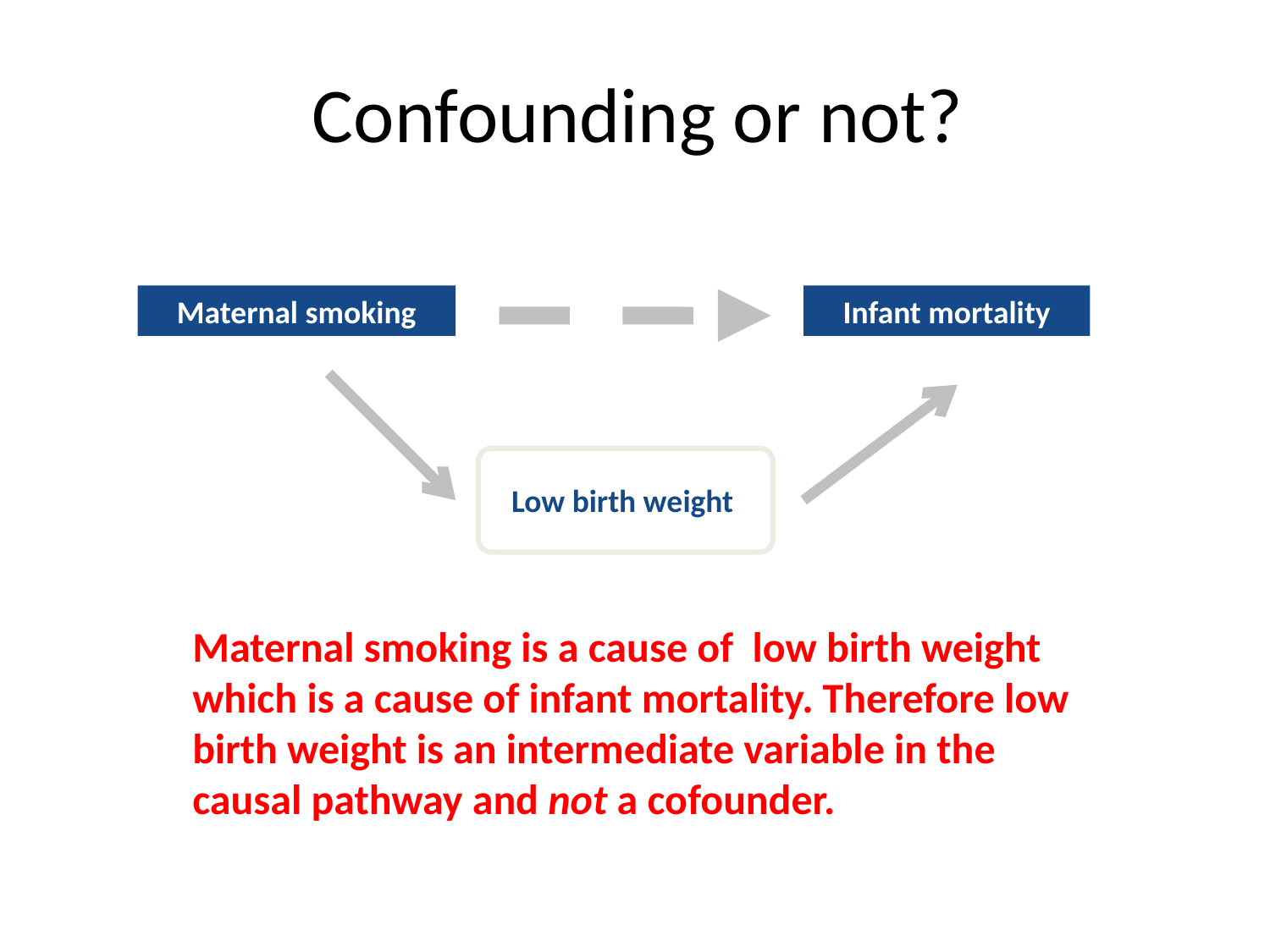

# Confounding or not?
Maternal smoking
Infant mortality

Low birth weight
Maternal smoking is a cause of  low birth weight which is a cause of infant mortality. Therefore low birth weight is an intermediate variable in the causal pathway and not a cofounder.